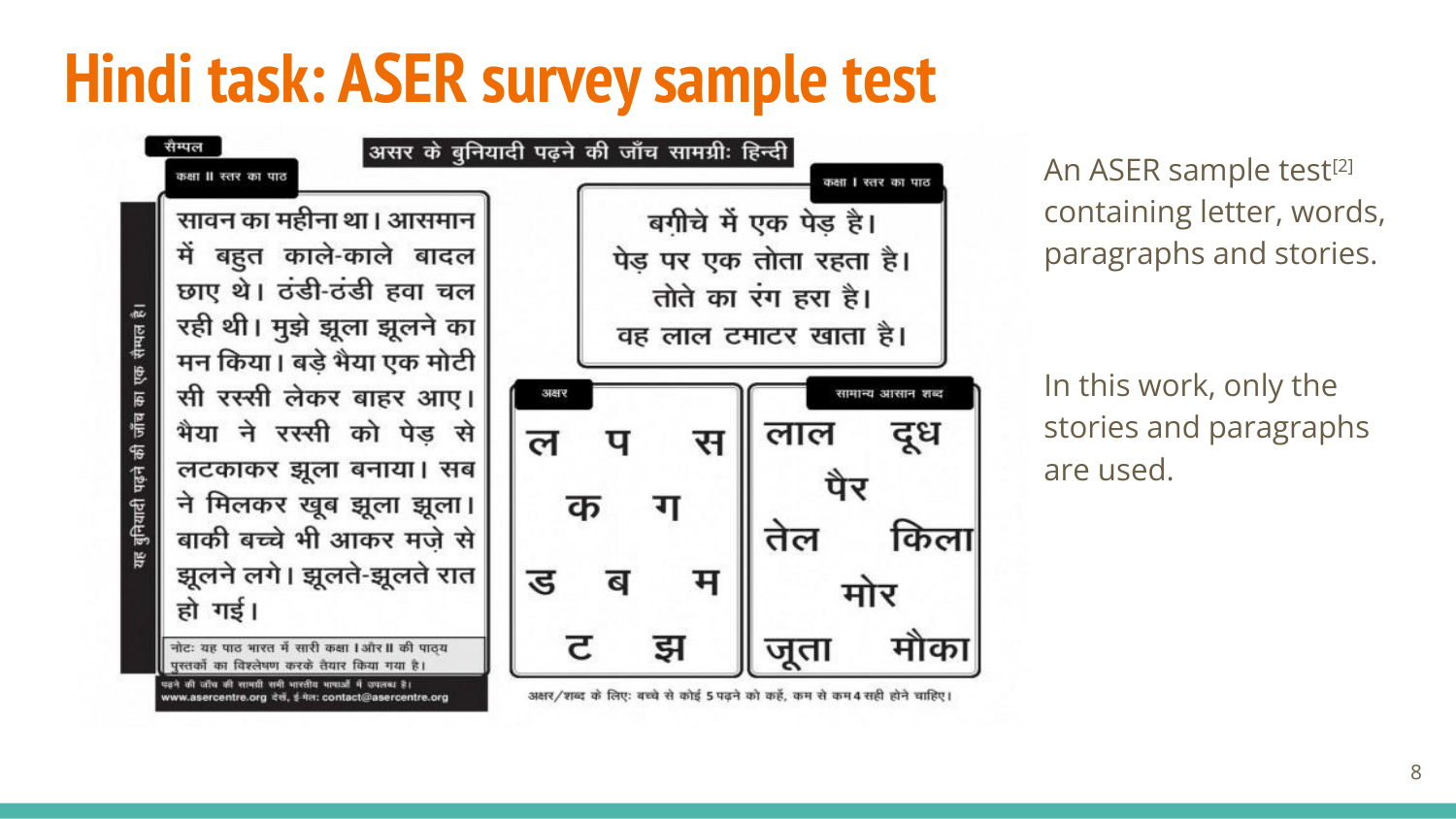

# Hindi task: ASER survey sample test

An ASER sample test[2] containing letter, words, paragraphs and stories.

In this work, only the stories and paragraphs are used.
8